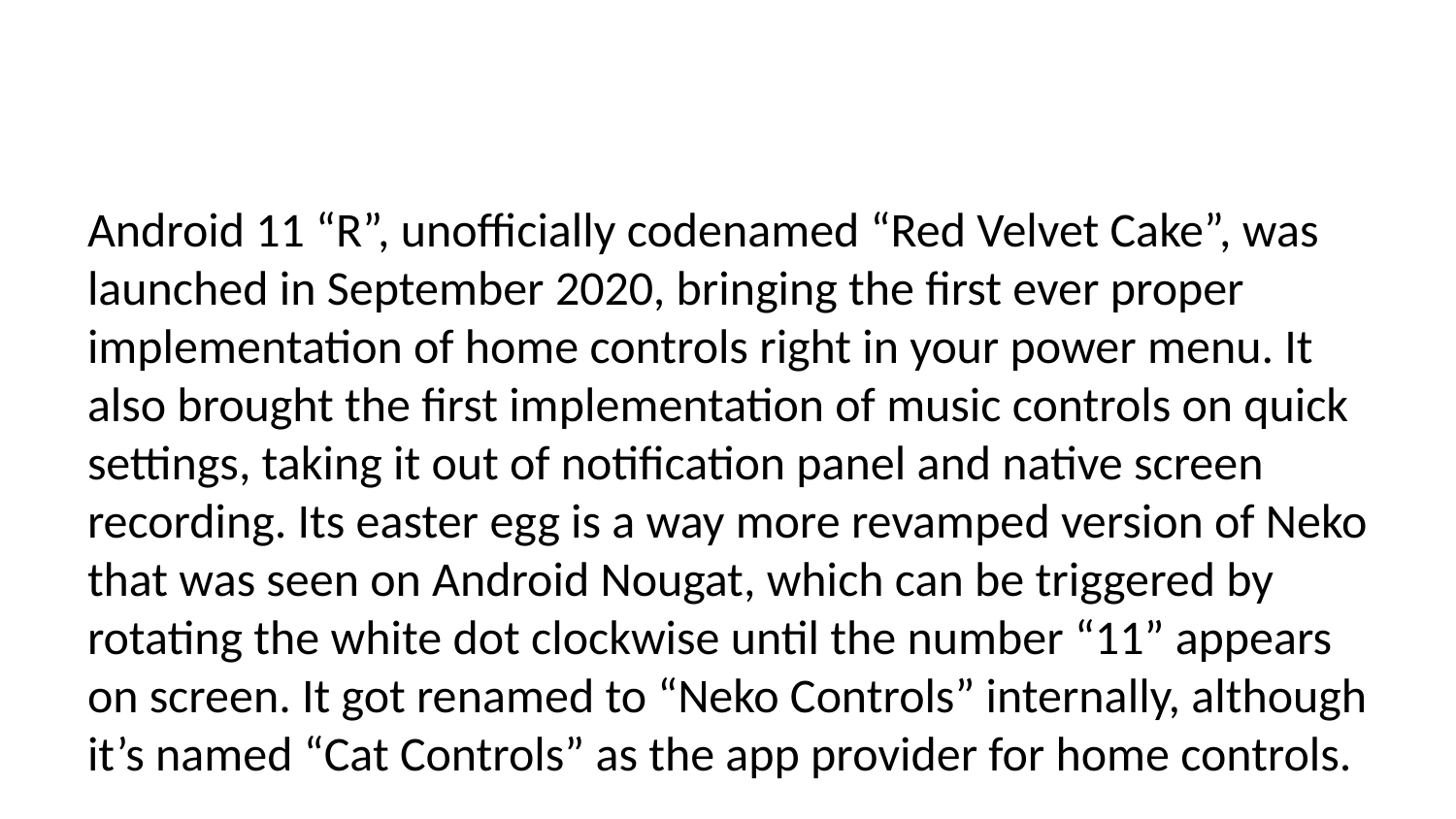

Android 11 “R”, unofficially codenamed “Red Velvet Cake”, was launched in September 2020, bringing the first ever proper implementation of home controls right in your power menu. It also brought the first implementation of music controls on quick settings, taking it out of notification panel and native screen recording. Its easter egg is a way more revamped version of Neko that was seen on Android Nougat, which can be triggered by rotating the white dot clockwise until the number “11” appears on screen. It got renamed to “Neko Controls” internally, although it’s named “Cat Controls” as the app provider for home controls.